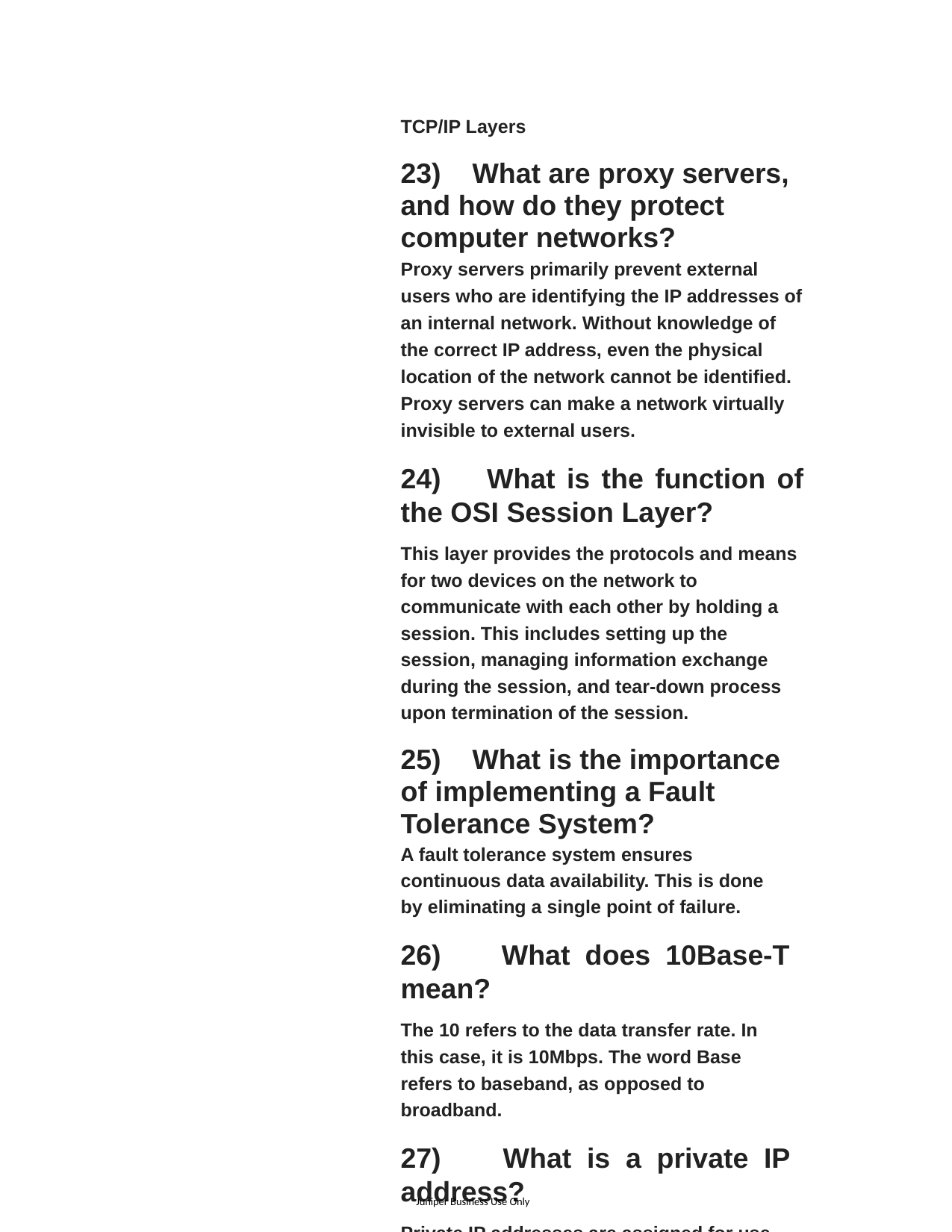

TCP/IP Layers
23)    What are proxy servers, and how do they protect computer networks?
Proxy servers primarily prevent external users who are identifying the IP addresses of an internal network. Without knowledge of the correct IP address, even the physical location of the network cannot be identified. Proxy servers can make a network virtually invisible to external users.
24)    What is the function of the OSI Session Layer?
This layer provides the protocols and means for two devices on the network to communicate with each other by holding a session. This includes setting up the session, managing information exchange during the session, and tear-down process upon termination of the session.
25)    What is the importance of implementing a Fault Tolerance System?
A fault tolerance system ensures continuous data availability. This is done by eliminating a single point of failure.
26)    What does 10Base-T mean?
The 10 refers to the data transfer rate. In this case, it is 10Mbps. The word Base refers to baseband, as opposed to broadband.
27)    What is a private IP address?
Private IP addresses are assigned for use on intranets. These addresses are used for internal networks and are not routable on external public networks. These ensure that no conflicts are present among internal networks. At the same time, the same range of private IP addresses is reusable for multiple intranets since they do not “see” each other.
Juniper Business Use Only